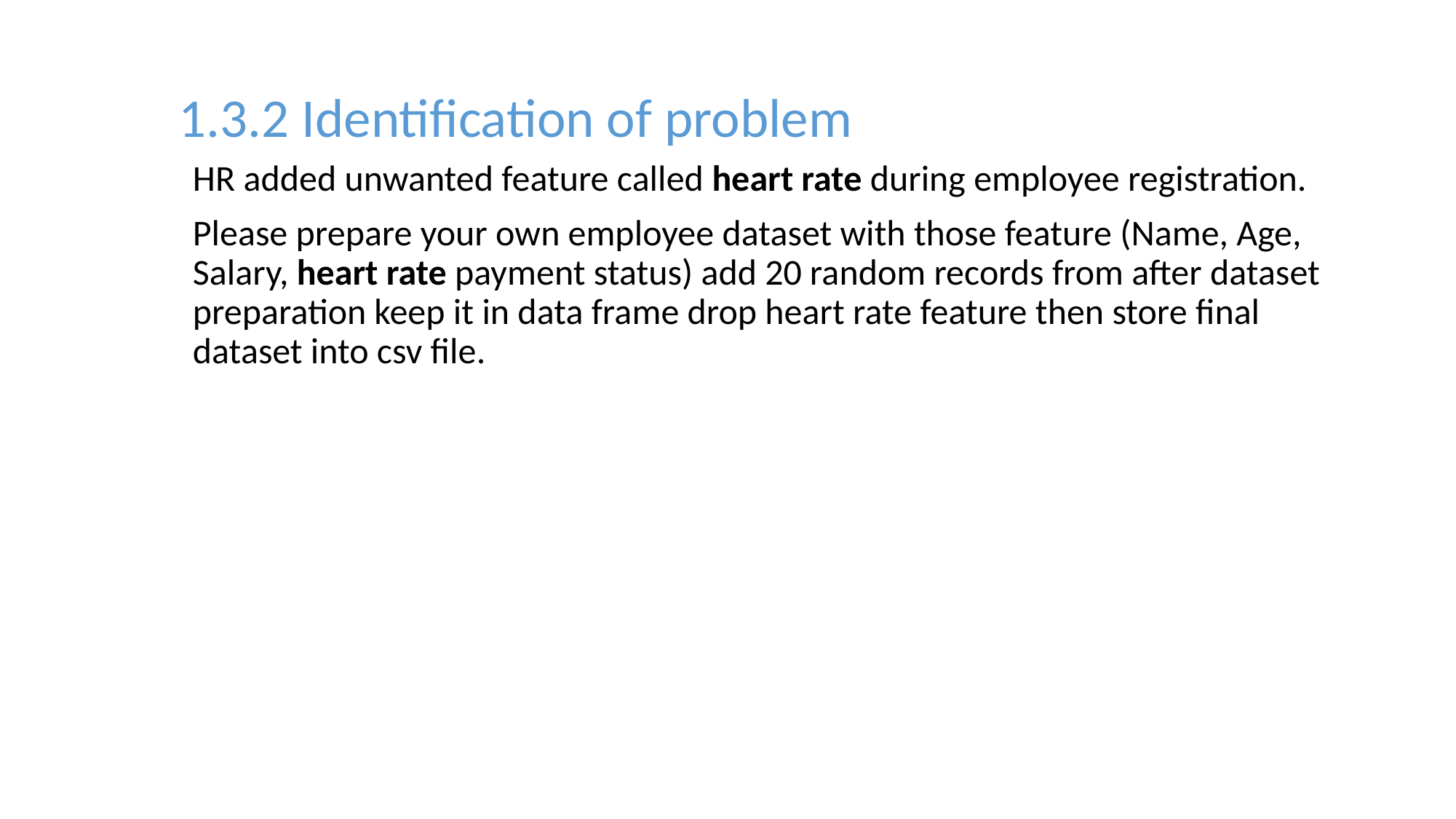

# 1.3.2 Identification of problem
HR added unwanted feature called heart rate during employee registration.
Please prepare your own employee dataset with those feature (Name, Age, Salary, heart rate payment status) add 20 random records from after dataset preparation keep it in data frame drop heart rate feature then store final dataset into csv file.